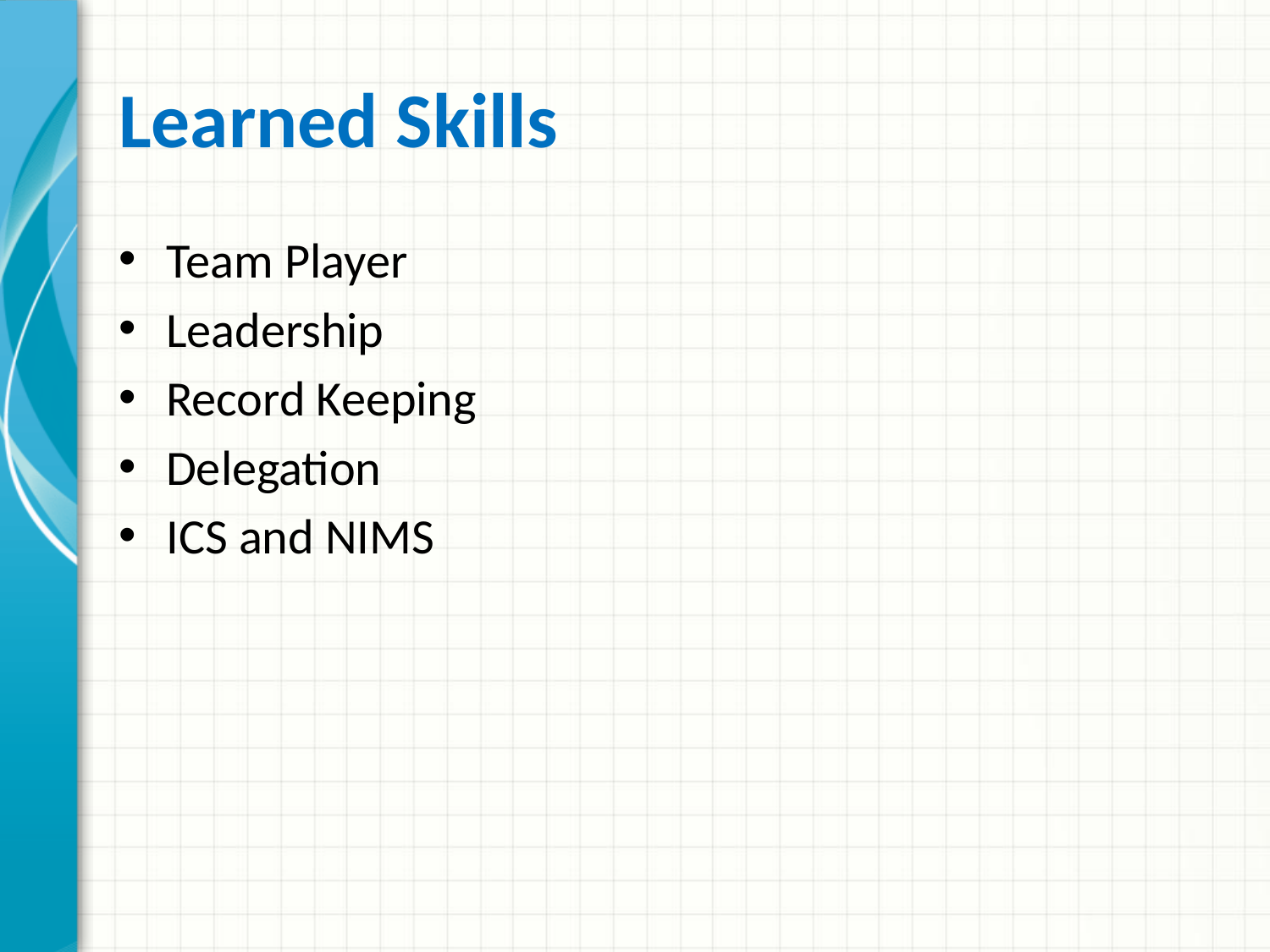

# Learned Skills
Team Player
Leadership
Record Keeping
Delegation
ICS and NIMS